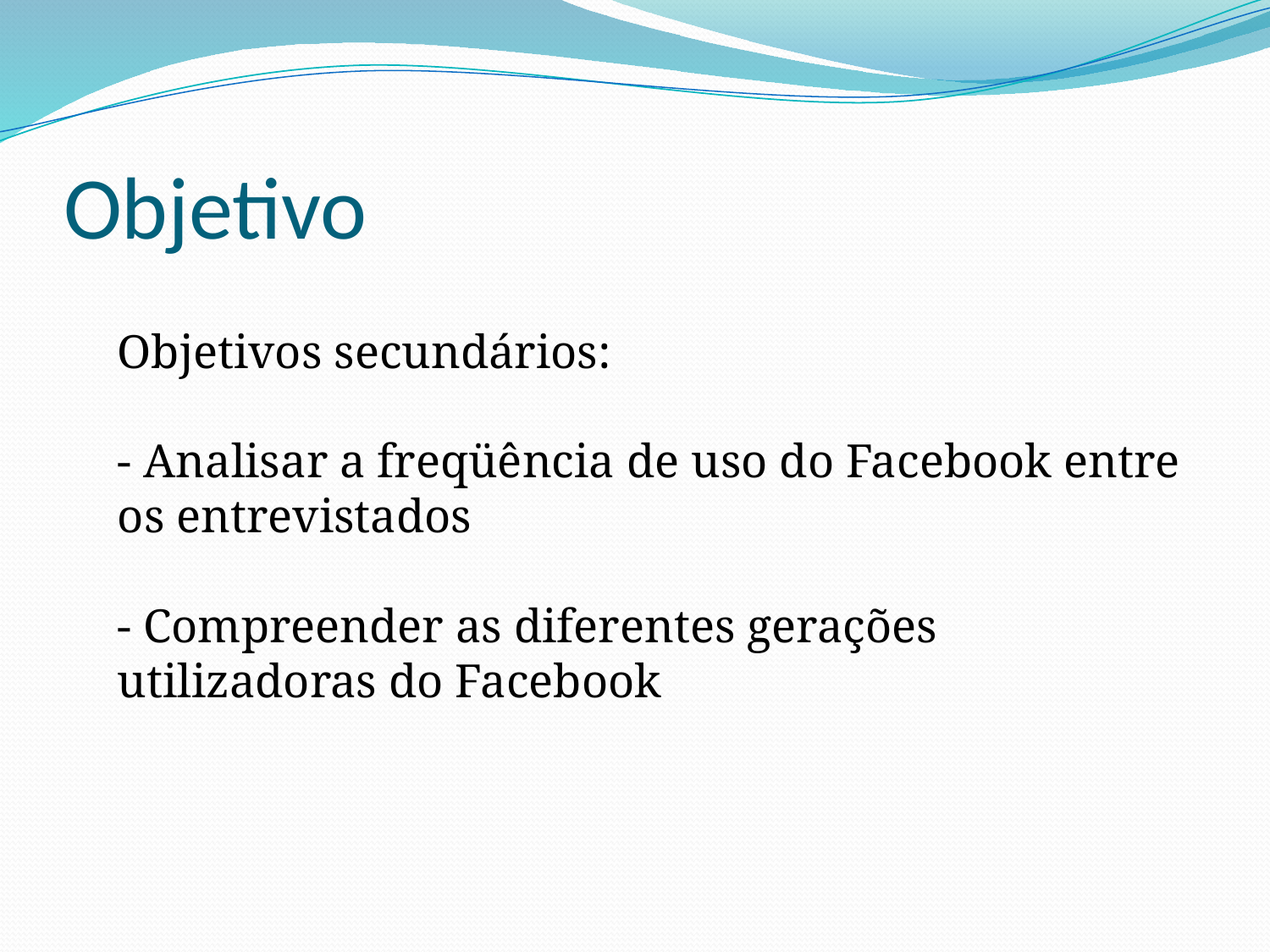

# Objetivo
Objetivos secundários:

- Analisar a freqüência de uso do Facebook entre os entrevistados

- Compreender as diferentes gerações utilizadoras do Facebook